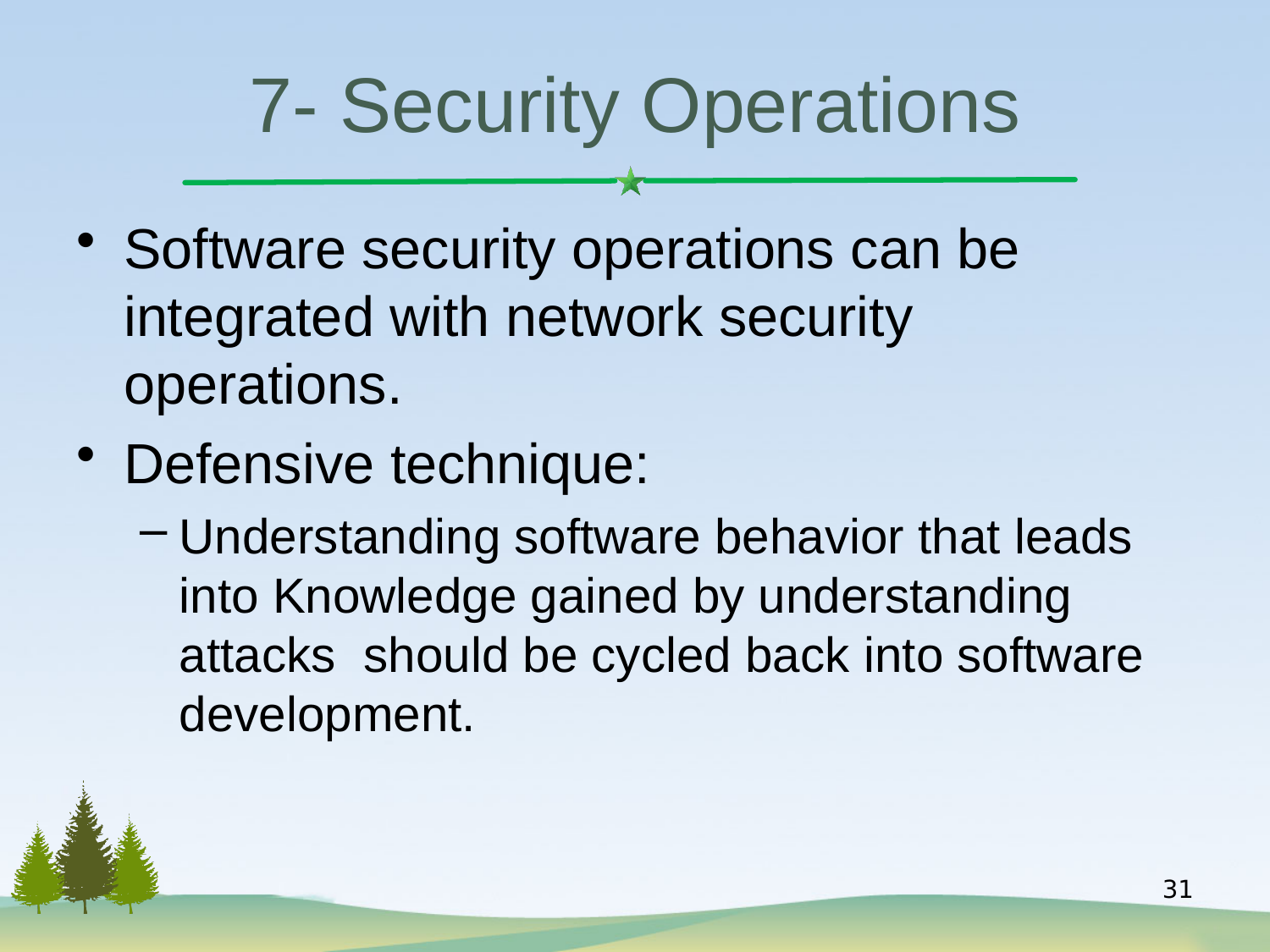

# 7- Security Operations
Software security operations can be  integrated with network security operations.
Defensive technique:
Understanding software behavior that leads into Knowledge gained by understanding attacks  should be cycled back into software  development.

31